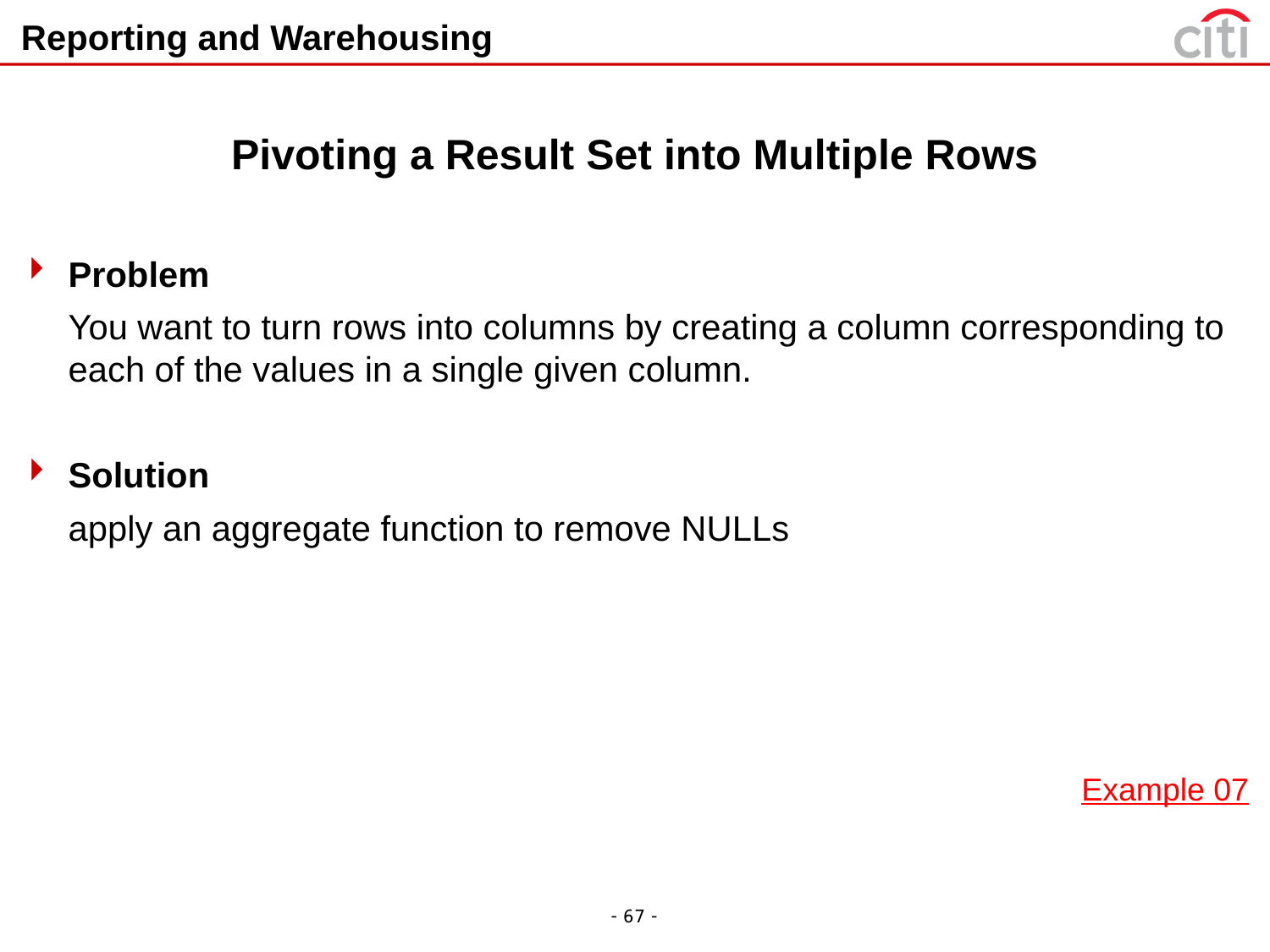

# Reporting and Warehousing
Pivoting a Result Set into Multiple Rows

Problem
	You want to turn rows into columns by creating a column corresponding to each of the values in a single given column.

Solution
	apply an aggregate function to remove NULLs

Example 07

- 67 -